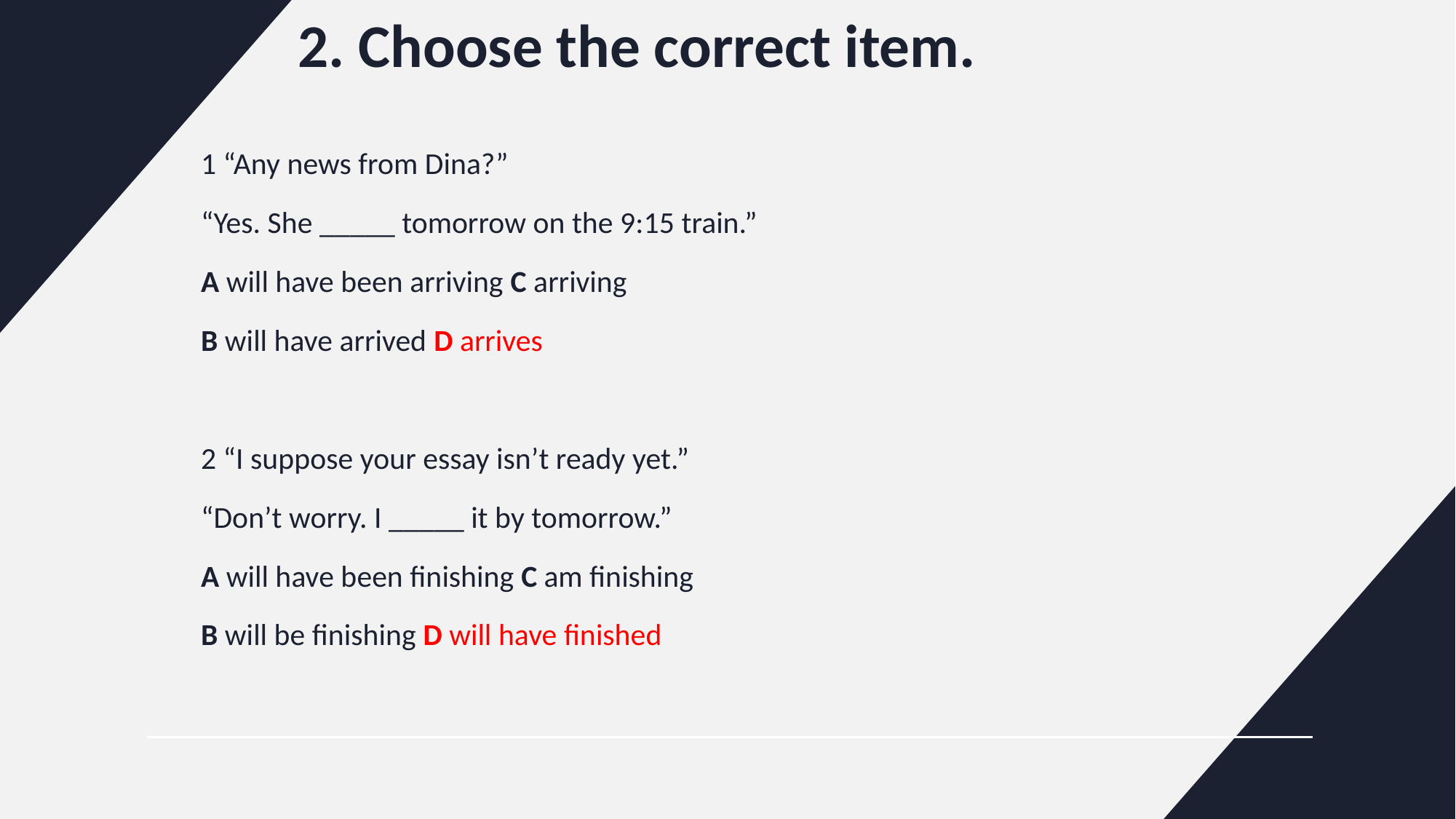

# 2. Choose the correct item.
1 “Any news from Dina?”
“Yes. She _____ tomorrow on the 9:15 train.”
A will have been arriving C arriving
B will have arrived D arrives

2 “I suppose your essay isn’t ready yet.”
“Don’t worry. I _____ it by tomorrow.”
A will have been finishing C am finishing
B will be finishing D will have finished